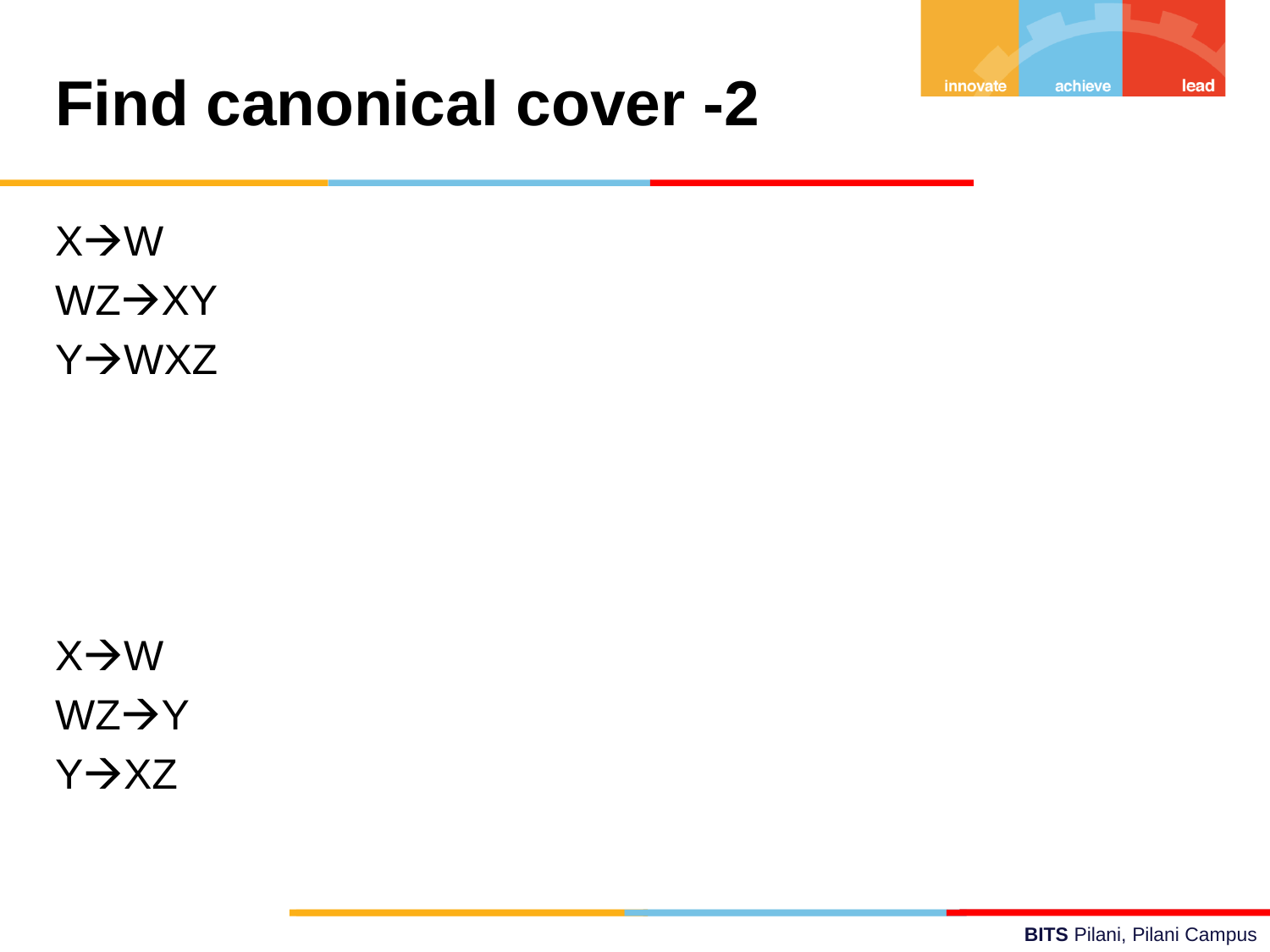

Find canonical cover -2
X🡪W
WZ🡪XY
Y🡪WXZ

X🡪W
WZ🡪Y
Y🡪XZ